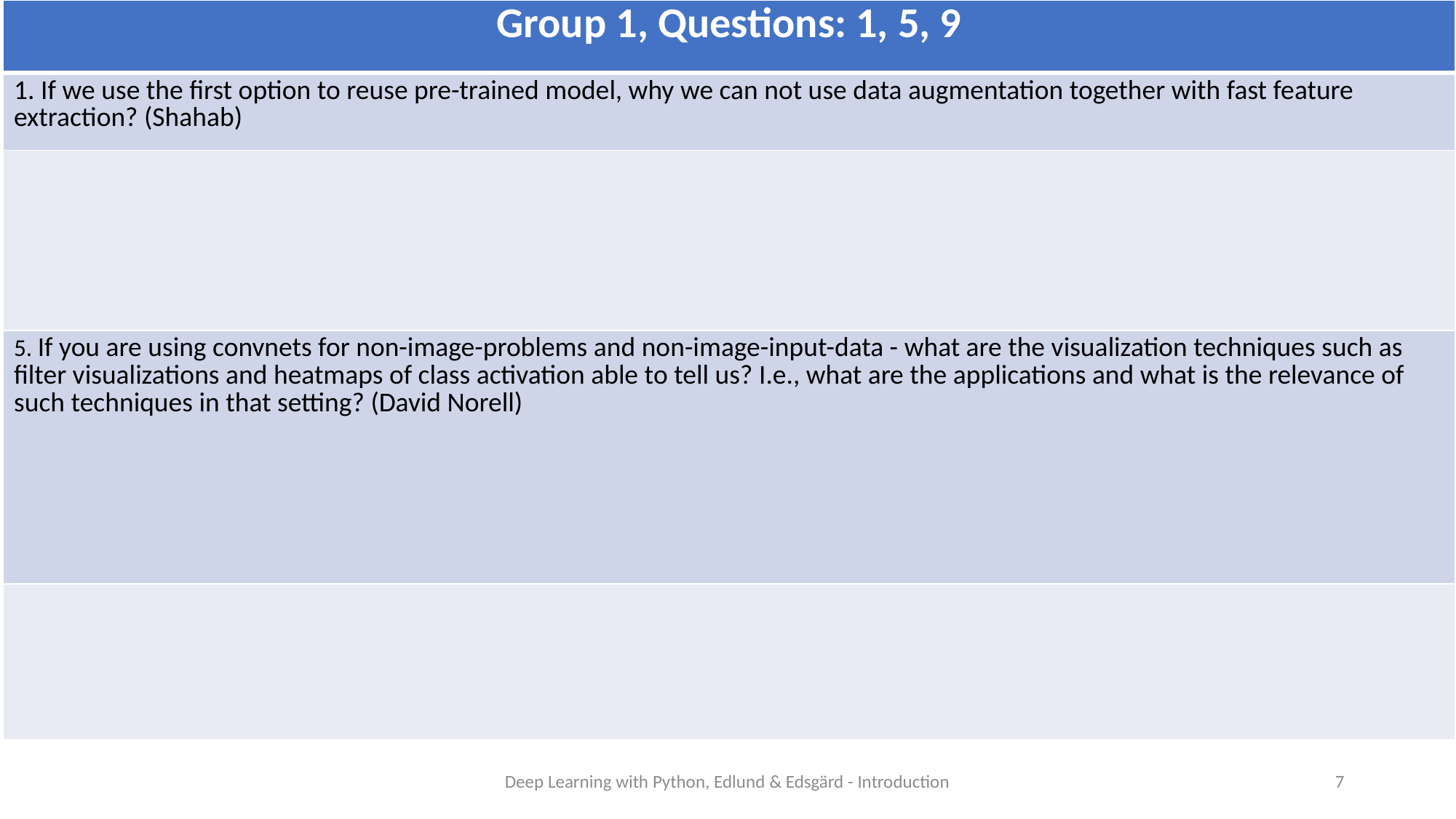

| Group 1, Questions: 1, 5, 9 |
| --- |
| 1. If we use the first option to reuse pre-trained model, why we can not use data augmentation together with fast feature extraction? (Shahab) |
|  |
| 5. If you are using convnets for non-image-problems and non-image-input-data - what are the visualization techniques such as filter visualizations and heatmaps of class activation able to tell us? I.e., what are the applications and what is the relevance of such techniques in that setting? (David Norell) |
|  |
Deep Learning with Python, Edlund & Edsgärd - Introduction
7